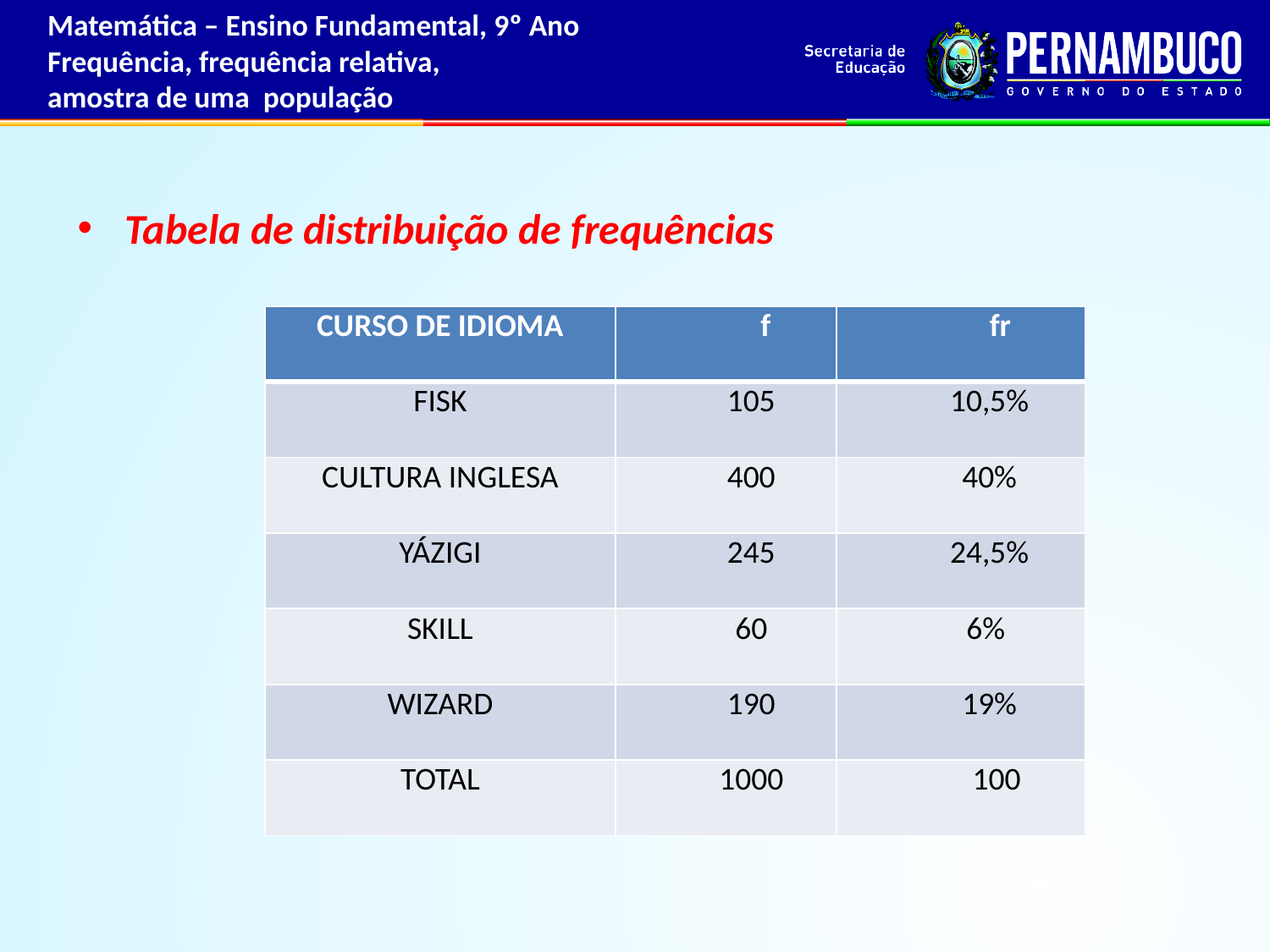

Matemática – Ensino Fundamental, 9º Ano
Frequência, frequência relativa,
amostra de uma  população

Tabela de distribuição de frequências
| CURSO DE IDIOMA | f | fr |
| --- | --- | --- |
| FISK | 105 | 10,5% |
| CULTURA INGLESA | 400 | 40% |
| YÁZIGI | 245 | 24,5% |
| SKILL | 60 | 6% |
| WIZARD | 190 | 19% |
| TOTAL | 1000 | 100 |